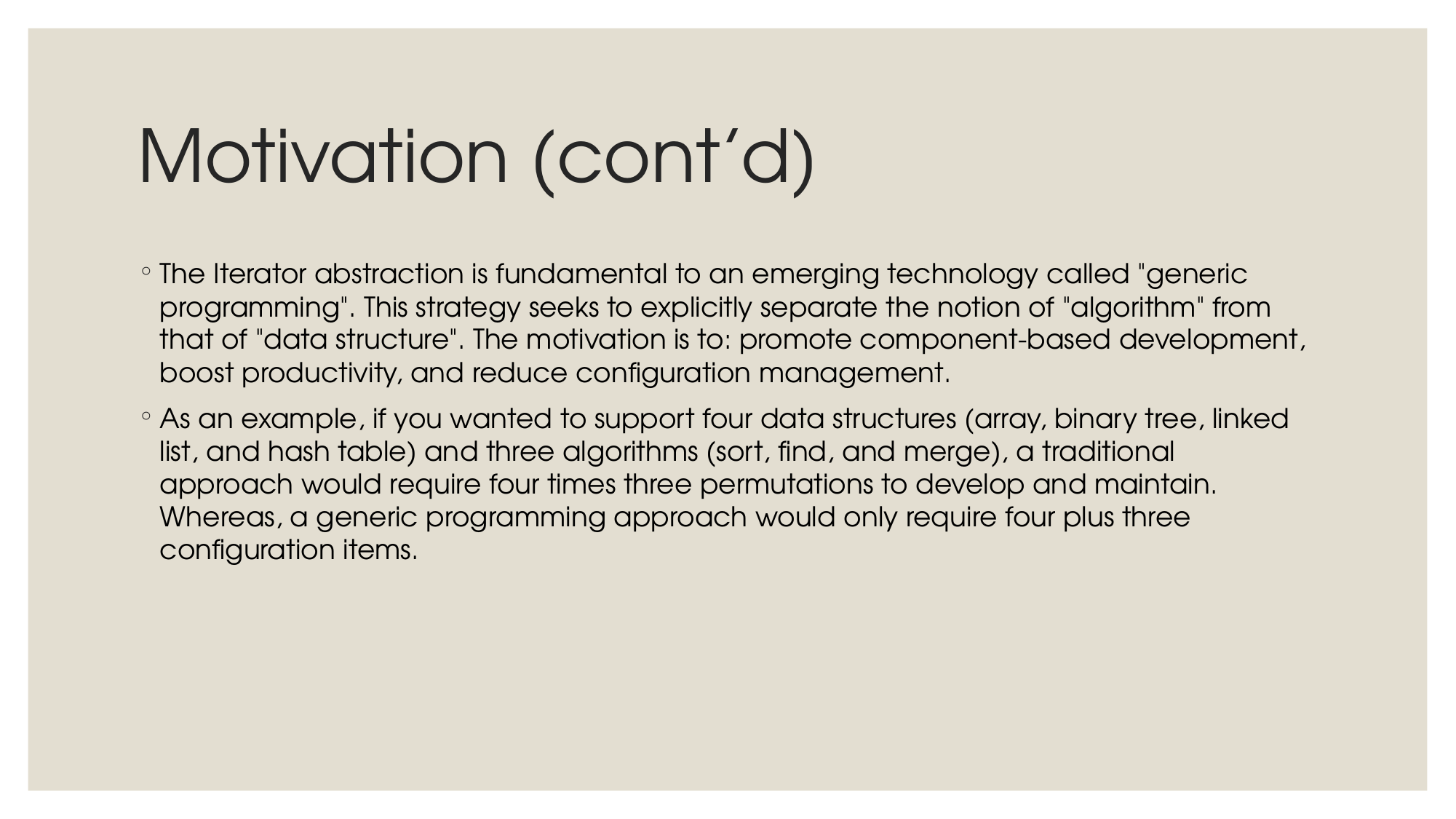

# Motivation (cont’d)
The Iterator abstraction is fundamental to an emerging technology called "generic programming". This strategy seeks to explicitly separate the notion of "algorithm" from that of "data structure". The motivation is to: promote component-based development, boost productivity, and reduce configuration management.
As an example, if you wanted to support four data structures (array, binary tree, linked list, and hash table) and three algorithms (sort, find, and merge), a traditional approach would require four times three permutations to develop and maintain. Whereas, a generic programming approach would only require four plus three configuration items.